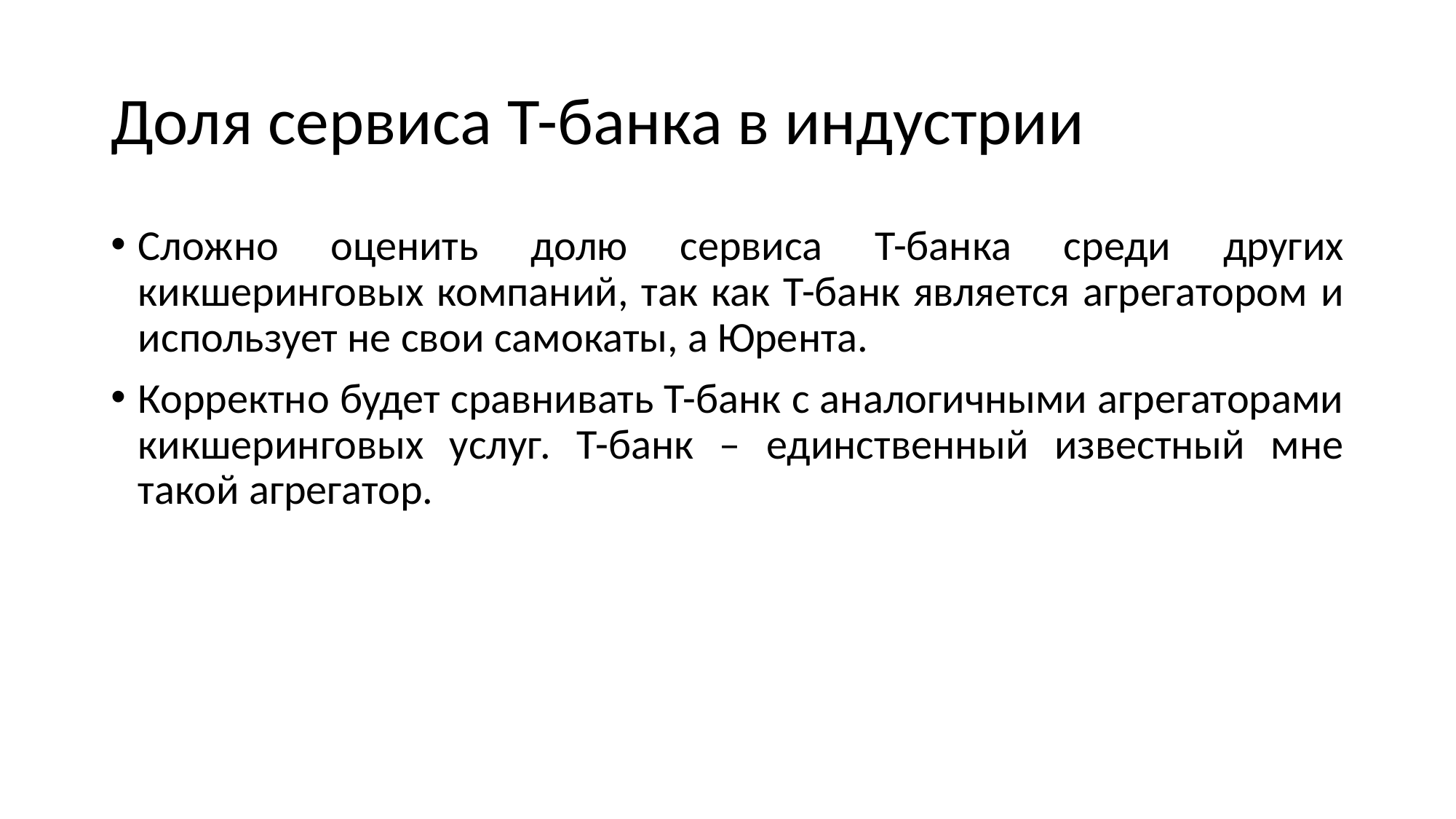

# Доля сервиса Т-банка в индустрии
Сложно оценить долю сервиса Т-банка среди других кикшеринговых компаний, так как Т-банк является агрегатором и использует не свои самокаты, а Юрента.
Корректно будет сравнивать Т-банк с аналогичными агрегаторами кикшеринговых услуг. Т-банк – единственный известный мне такой агрегатор.